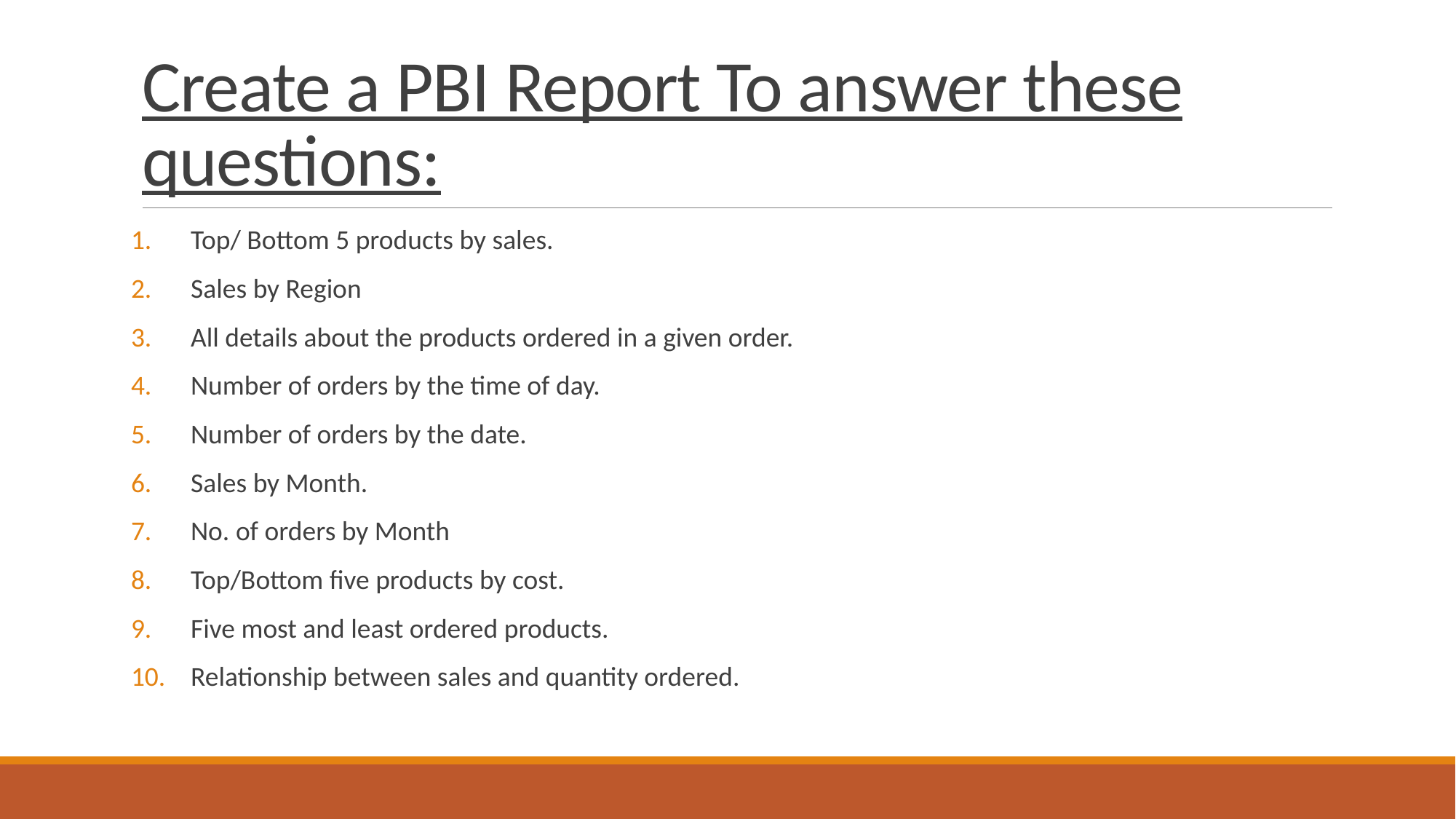

# Create a PBI Report To answer these questions:
Top/ Bottom 5 products by sales.
Sales by Region
All details about the products ordered in a given order.
Number of orders by the time of day.
Number of orders by the date.
Sales by Month.
No. of orders by Month
Top/Bottom five products by cost.
Five most and least ordered products.
Relationship between sales and quantity ordered.